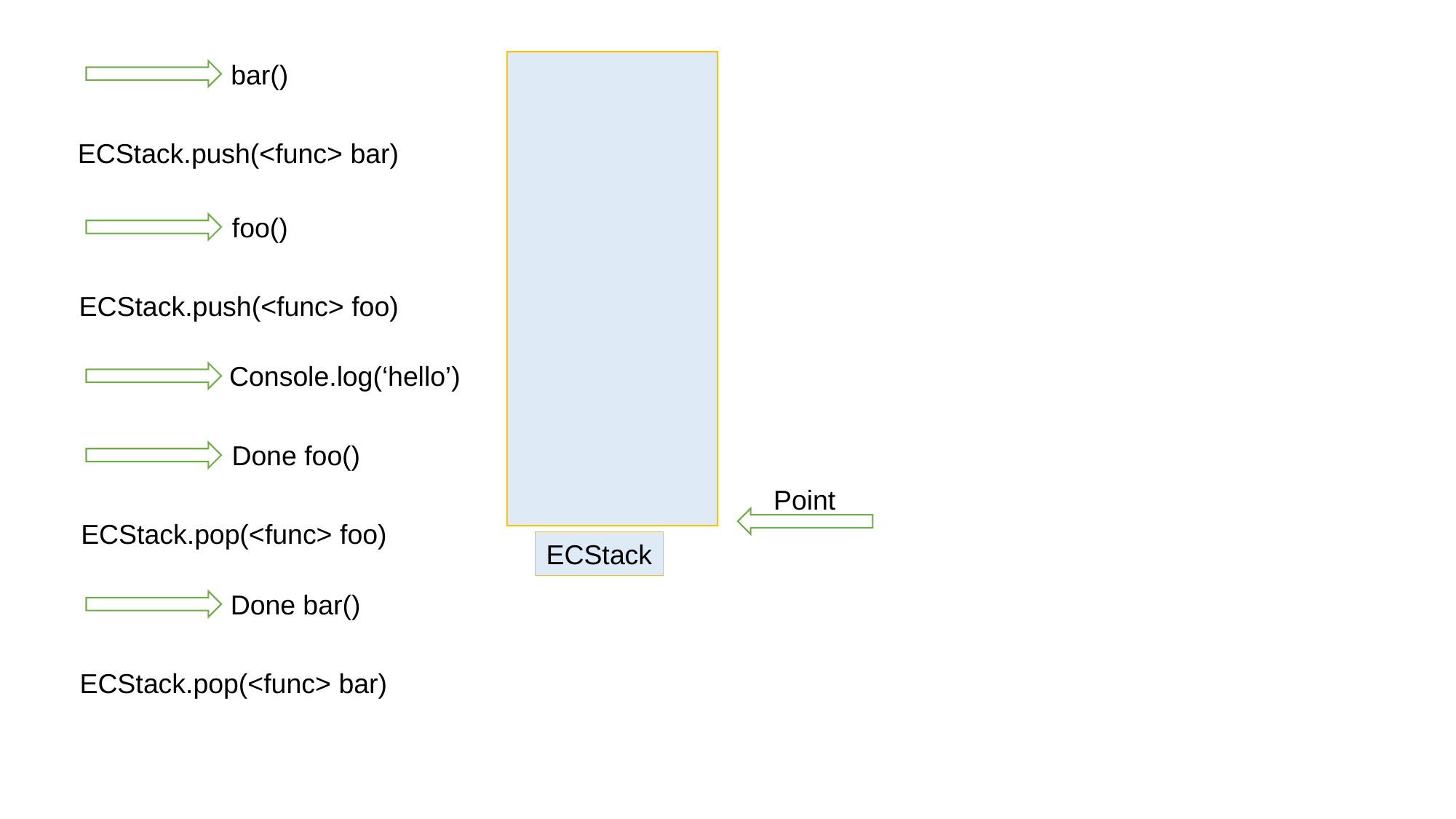

bar()

ECStack
Point

ECStack.push(<func> bar)
foo()

ECStack.push(<func> foo)
Console.log(‘hello’)

Done foo()

ECStack.pop(<func> foo)
Done bar()

ECStack.pop(<func> bar)